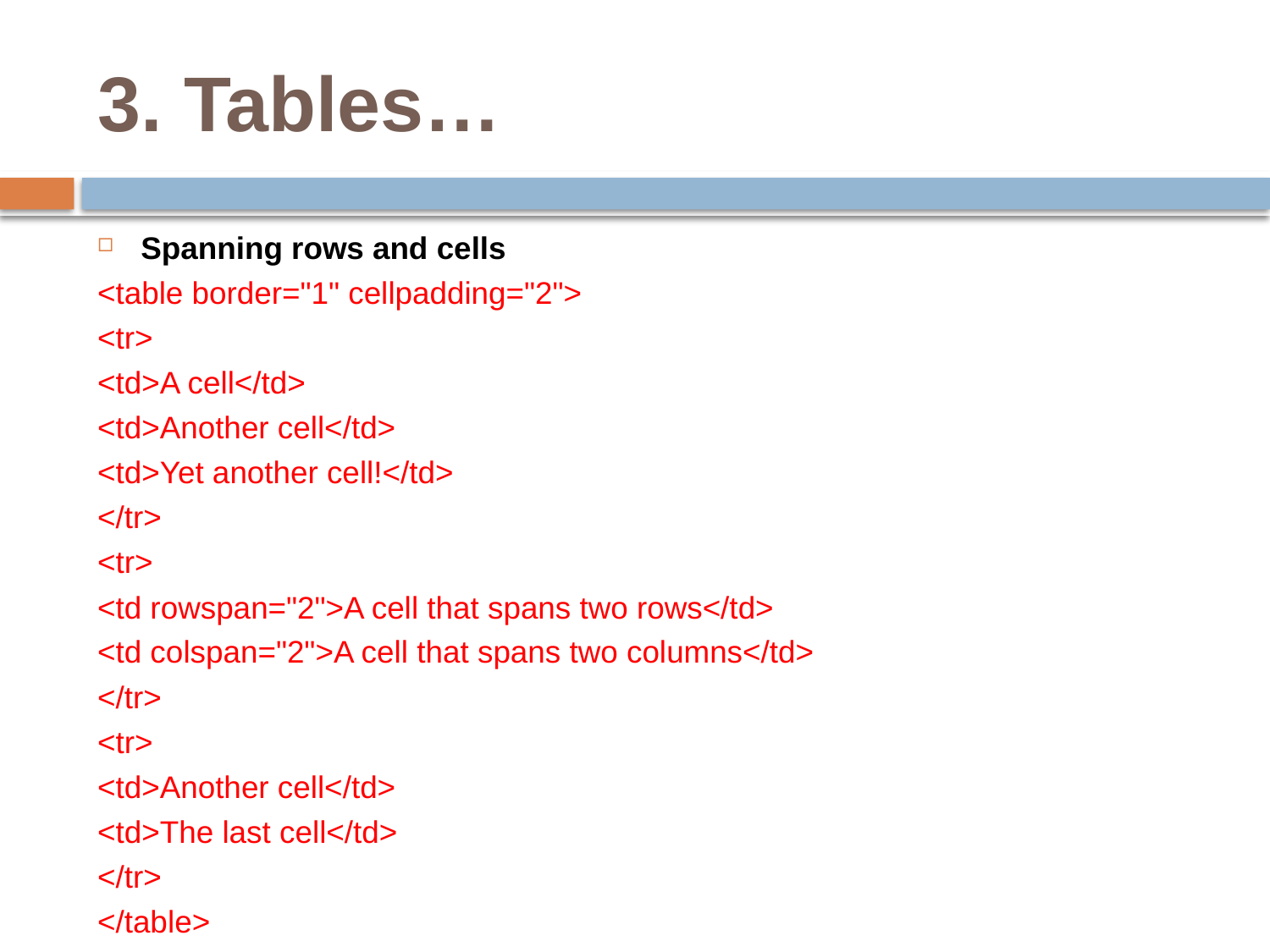

# 3. Tables…
Spanning rows and cells
<table border="1" cellpadding="2">
<tr>
<td>A cell</td>
<td>Another cell</td>
<td>Yet another cell!</td>
</tr>
<tr>
<td rowspan="2">A cell that spans two rows</td>
<td colspan="2">A cell that spans two columns</td>
</tr>
<tr>
<td>Another cell</td>
<td>The last cell</td>
</tr>
</table>